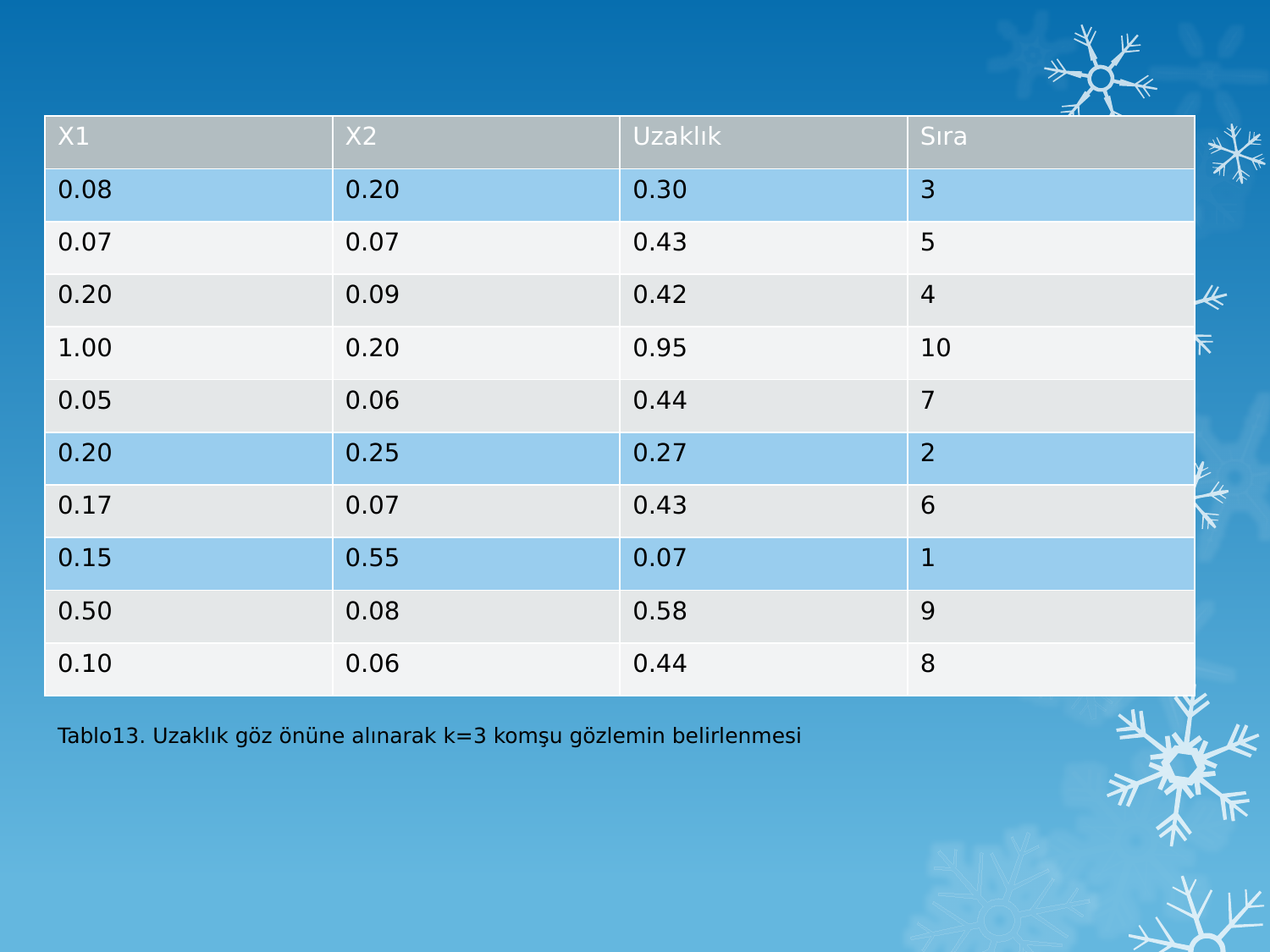

| X1 | X2 | Uzaklık | Sıra |
| --- | --- | --- | --- |
| 0.08 | 0.20 | 0.30 | 3 |
| 0.07 | 0.07 | 0.43 | 5 |
| 0.20 | 0.09 | 0.42 | 4 |
| 1.00 | 0.20 | 0.95 | 10 |
| 0.05 | 0.06 | 0.44 | 7 |
| 0.20 | 0.25 | 0.27 | 2 |
| 0.17 | 0.07 | 0.43 | 6 |
| 0.15 | 0.55 | 0.07 | 1 |
| 0.50 | 0.08 | 0.58 | 9 |
| 0.10 | 0.06 | 0.44 | 8 |
Tablo13. Uzaklık göz önüne alınarak k=3 komşu gözlemin belirlenmesi